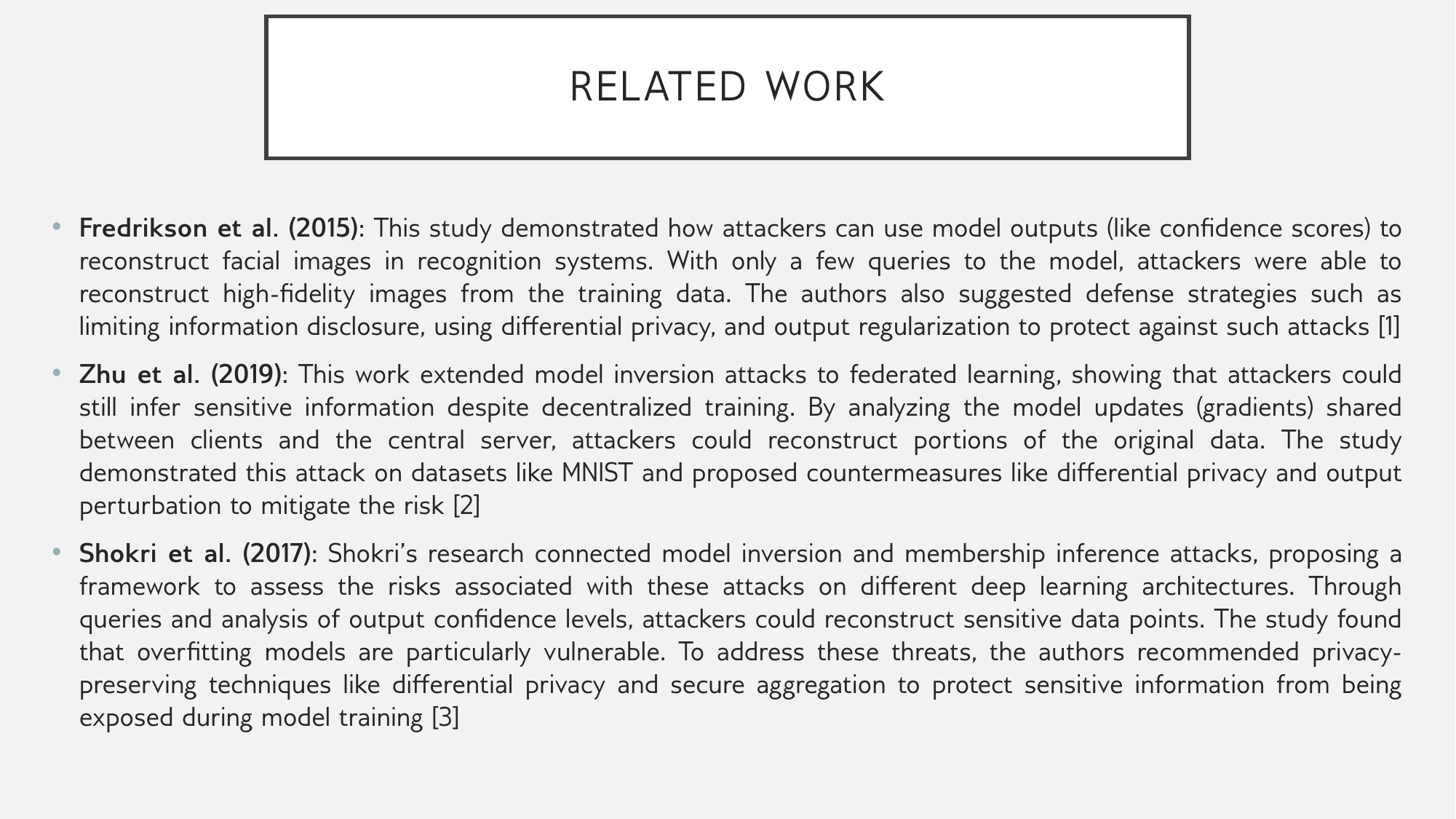

# Related work
Fredrikson et al. (2015): This study demonstrated how attackers can use model outputs (like confidence scores) to reconstruct facial images in recognition systems. With only a few queries to the model, attackers were able to reconstruct high-fidelity images from the training data. The authors also suggested defense strategies such as limiting information disclosure, using differential privacy, and output regularization to protect against such attacks [1]
Zhu et al. (2019): This work extended model inversion attacks to federated learning, showing that attackers could still infer sensitive information despite decentralized training. By analyzing the model updates (gradients) shared between clients and the central server, attackers could reconstruct portions of the original data. The study demonstrated this attack on datasets like MNIST and proposed countermeasures like differential privacy and output perturbation to mitigate the risk [2]
Shokri et al. (2017): Shokri’s research connected model inversion and membership inference attacks, proposing a framework to assess the risks associated with these attacks on different deep learning architectures. Through queries and analysis of output confidence levels, attackers could reconstruct sensitive data points. The study found that overfitting models are particularly vulnerable. To address these threats, the authors recommended privacy-preserving techniques like differential privacy and secure aggregation to protect sensitive information from being exposed during model training [3]